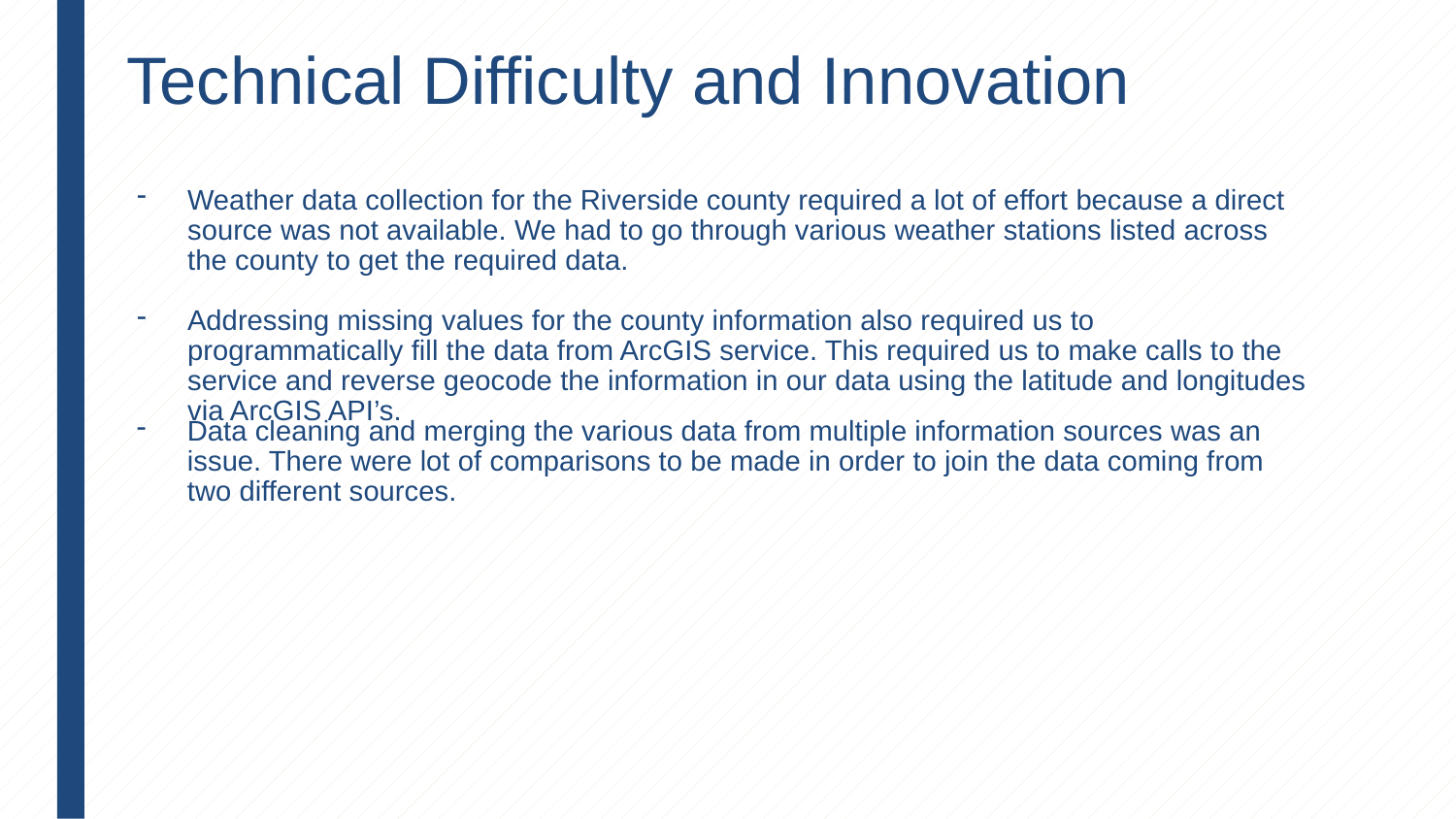

# Technical Difficulty and Innovation

Weather data collection for the Riverside county required a lot of effort because a direct source was not available. We had to go through various weather stations listed across the county to get the required data.

Addressing missing values for the county information also required us to programmatically fill the data from ArcGIS service. This required us to make calls to the service and reverse geocode the information in our data using the latitude and longitudes via ArcGIS API’s.

Data cleaning and merging the various data from multiple information sources was an issue. There were lot of comparisons to be made in order to join the data coming from two different sources.